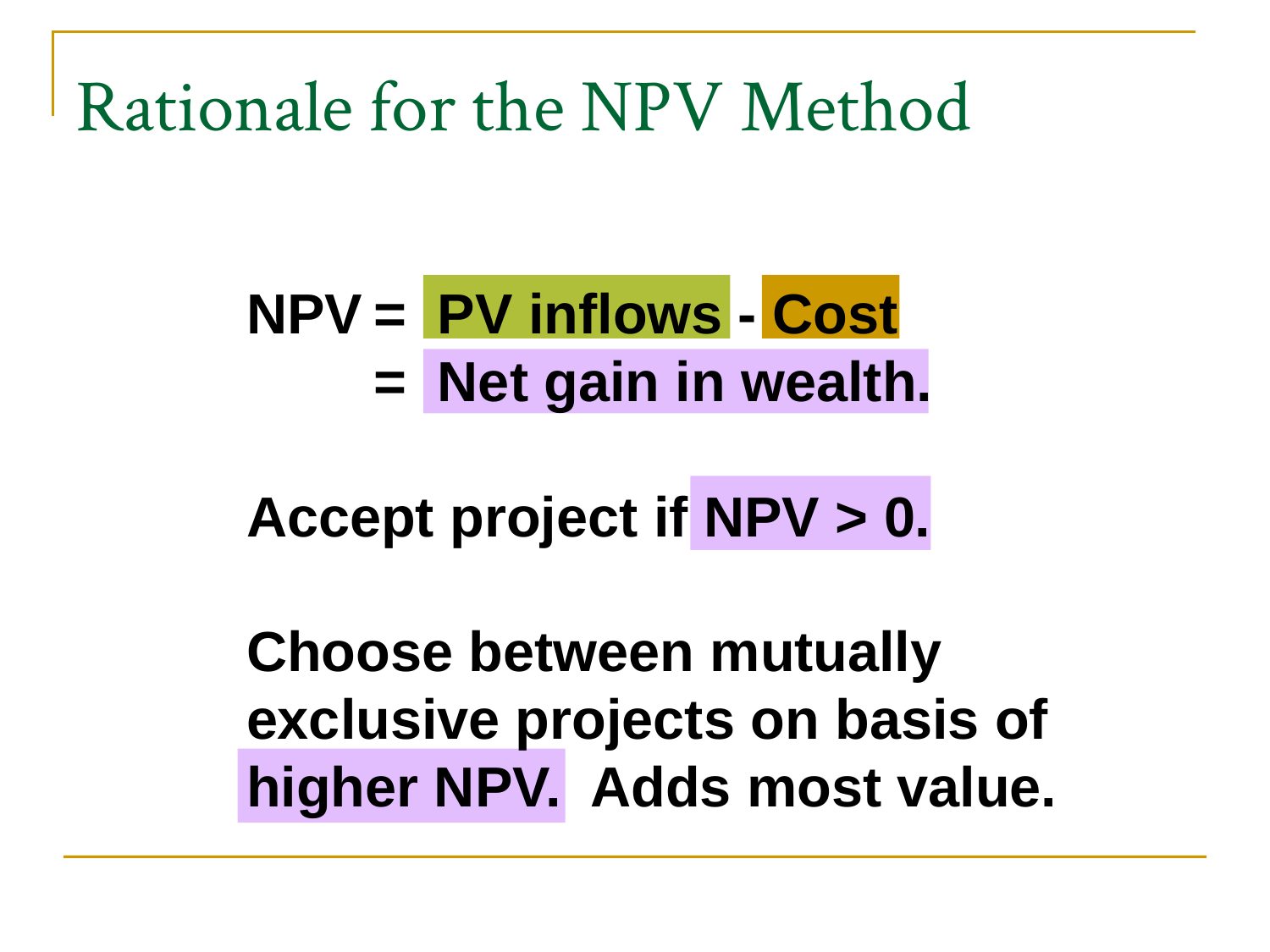

# Rationale for the NPV Method
NPV	=  PV inflows - Cost
	=  Net gain in wealth.

Accept project if NPV > 0.

Choose between mutually
exclusive projects on basis of
higher NPV.  Adds most value.